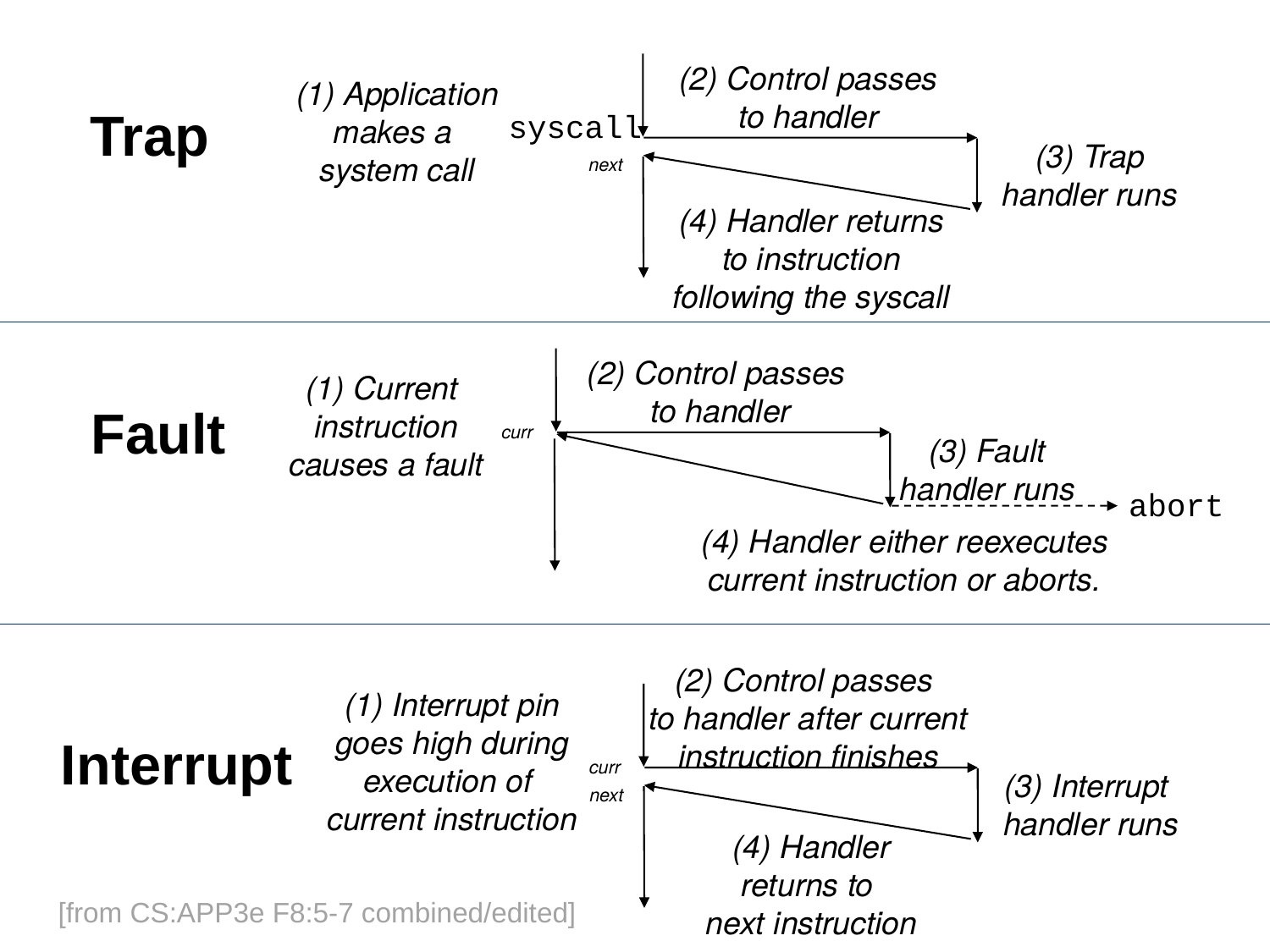

(2) Control passes
to handler

(1) Application
makes a
system call
Trap
syscall
next
(3) Trap handler runs

(4) Handler returns
to instruction
following the syscall
(2) Control passes
to handler

(1) Current
instruction
causes a fault
Fault
curr
(3) Fault
handler runs

abort

(4) Handler either reexecutes
current instruction or aborts.
(2) Control passes
to handler after current
instruction finishes
(1) Interrupt pin
goes high during
execution of
current instruction

Interrupt
curr
next
(3) Interrupt
handler runs

(4) Handler
returns to
next instruction
[from CS:APP3e F8:5-7 combined/edited]